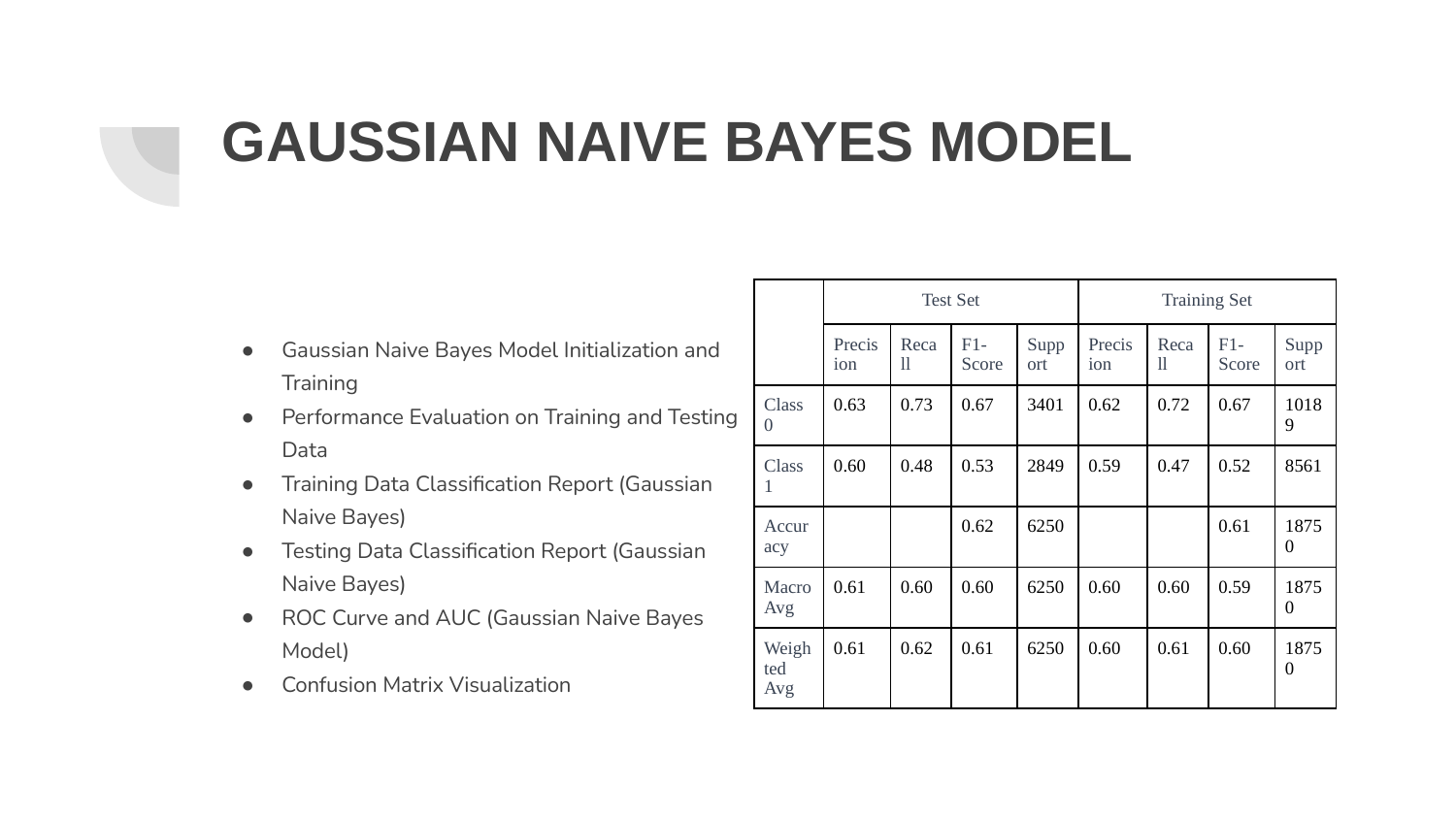

# GAUSSIAN NAIVE BAYES MODEL
|  | Test Set |  |  |  | Training Set |  |  |  |
| --- | --- | --- | --- | --- | --- | --- | --- | --- |
|  | Precision | Recall | F1-Score | Support | Precision | Recall | F1-Score | Support |
| Class 0 | 0.63 | 0.73 | 0.67 | 3401 | 0.62 | 0.72 | 0.67 | 10189 |
| Class 1 | 0.60 | 0.48 | 0.53 | 2849 | 0.59 | 0.47 | 0.52 | 8561 |
| Accuracy |  |  | 0.62 | 6250 |  |  | 0.61 | 18750 |
| Macro Avg | 0.61 | 0.60 | 0.60 | 6250 | 0.60 | 0.60 | 0.59 | 18750 |
| Weighted Avg | 0.61 | 0.62 | 0.61 | 6250 | 0.60 | 0.61 | 0.60 | 18750 |
Gaussian Naive Bayes Model Initialization and Training
Performance Evaluation on Training and Testing Data
Training Data Classification Report (Gaussian Naive Bayes)
Testing Data Classification Report (Gaussian Naive Bayes)
ROC Curve and AUC (Gaussian Naive Bayes Model)
Confusion Matrix Visualization